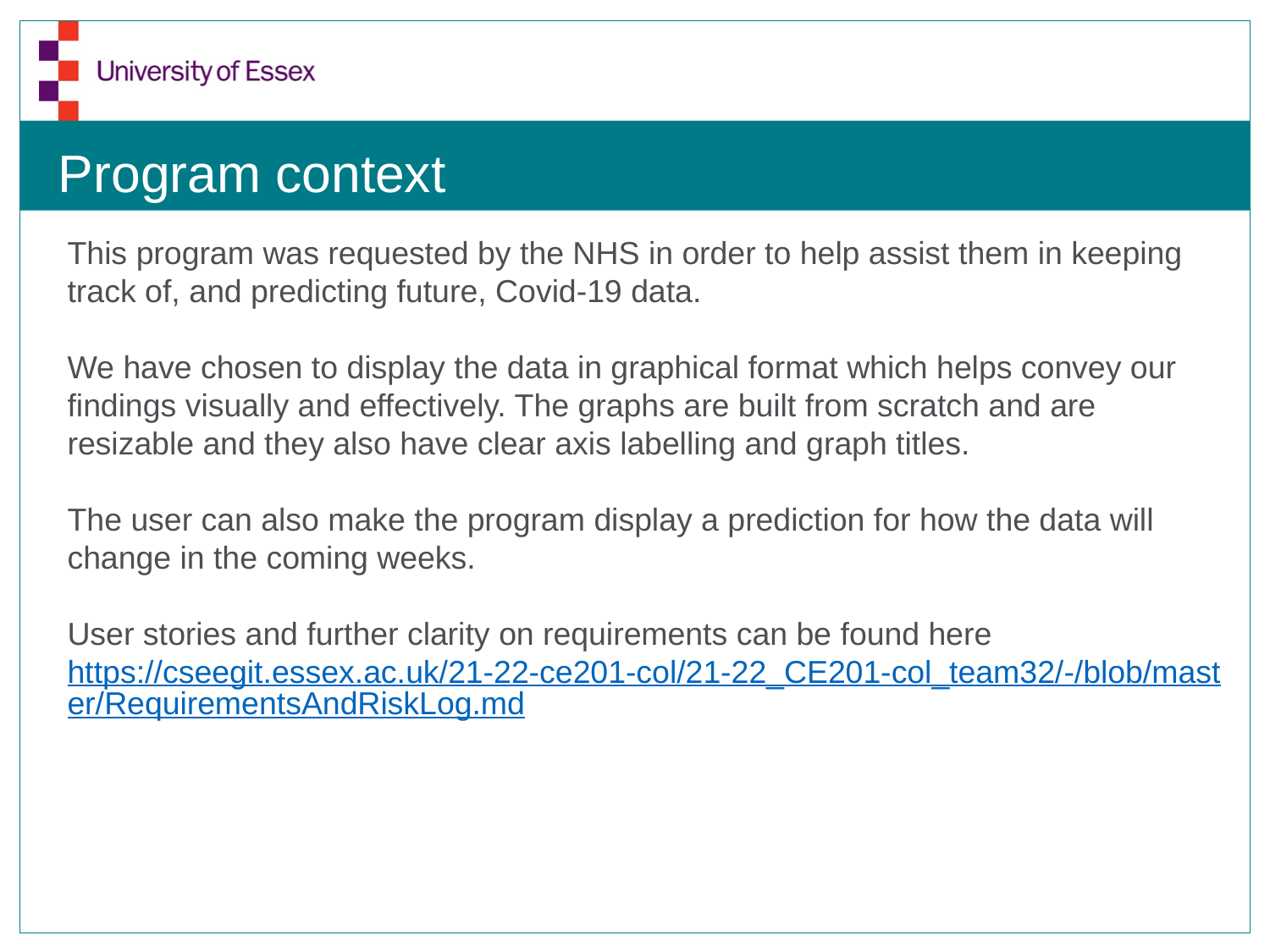

# Program context
This program was requested by the NHS in order to help assist them in keeping track of, and predicting future, Covid-19 data.

We have chosen to display the data in graphical format which helps convey our findings visually and effectively. The graphs are built from scratch and are resizable and they also have clear axis labelling and graph titles.

The user can also make the program display a prediction for how the data will change in the coming weeks.

User stories and further clarity on requirements can be found here
https://cseegit.essex.ac.uk/21-22-ce201-col/21-22_CE201-col_team32/-/blob/master/RequirementsAndRiskLog.md